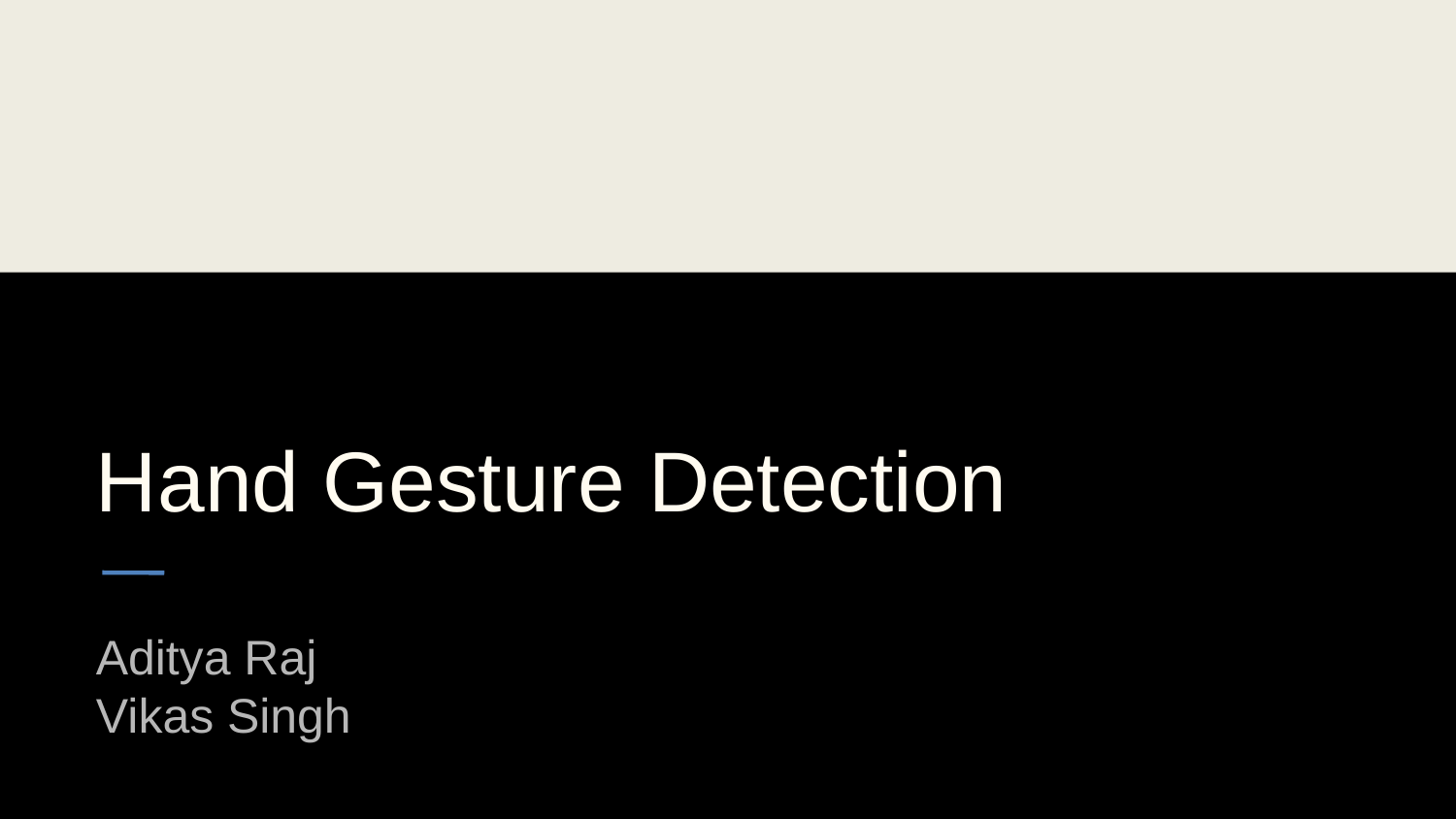

Hand Gesture Detection
Aditya Raj
Vikas Singh